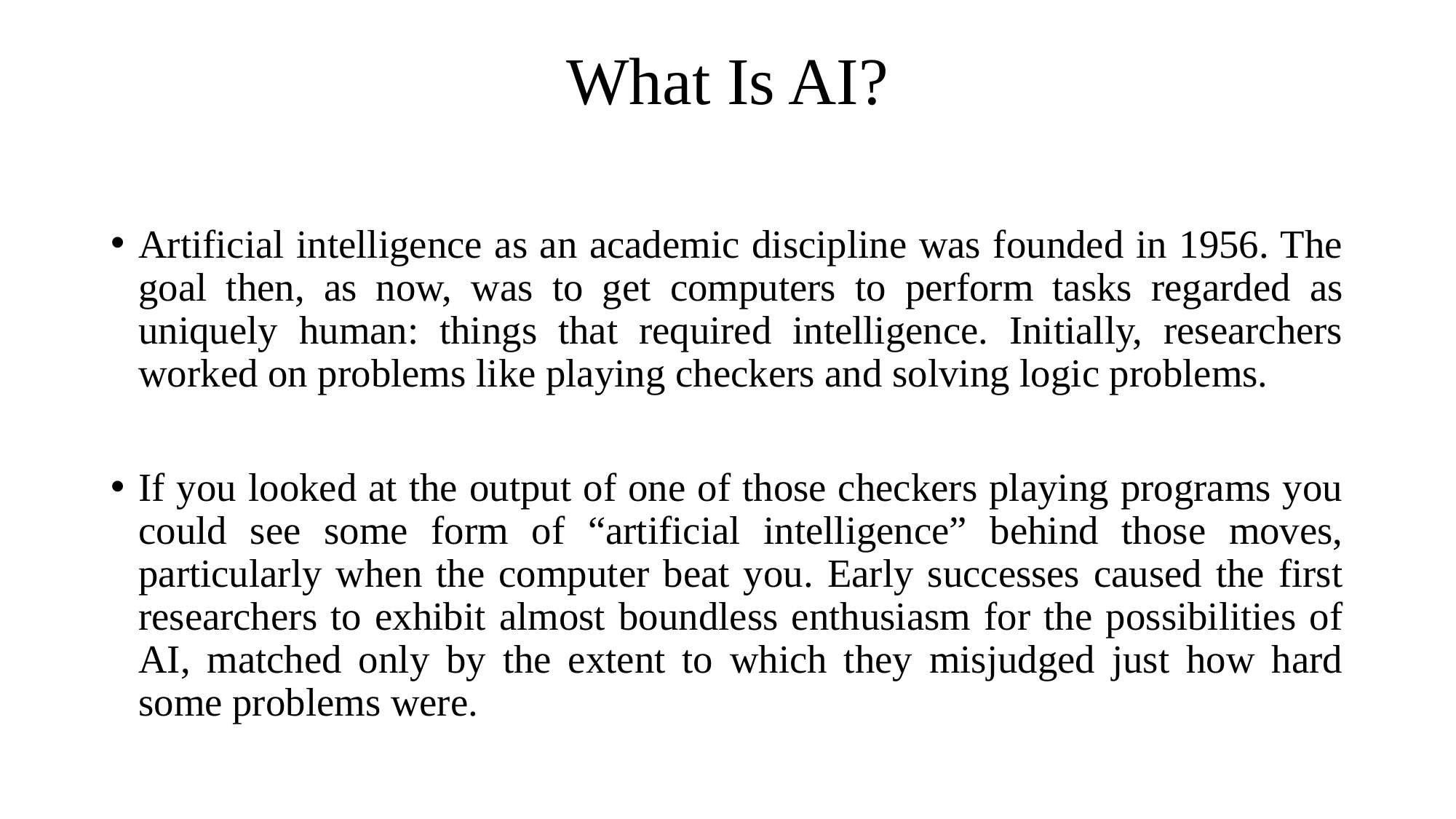

# What Is AI?
Artificial intelligence as an academic discipline was founded in 1956. The goal then, as now, was to get computers to perform tasks regarded as uniquely human: things that required intelligence. Initially, researchers worked on problems like playing checkers and solving logic problems.

If you looked at the output of one of those checkers playing programs you could see some form of “artificial intelligence” behind those moves, particularly when the computer beat you. Early successes caused the first researchers to exhibit almost boundless enthusiasm for the possibilities of AI, matched only by the extent to which they misjudged just how hard some problems were.